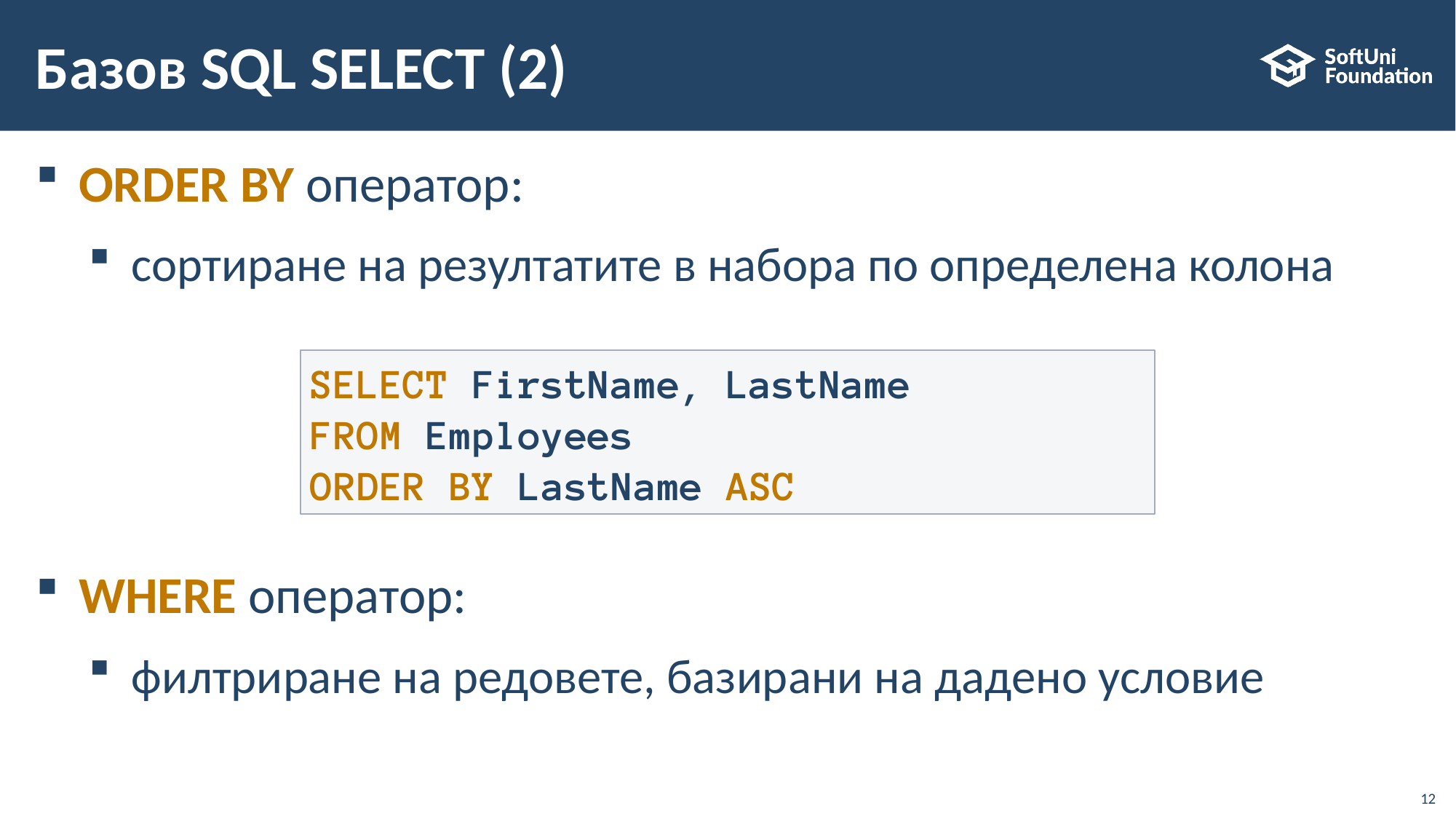

# Базов SQL SELECT (2)
ORDER BY оператор:
сортиране на резултатите в набора по определена колона

WHERE оператор:
филтриране на редовете, базирани на дадено условие

SELECT FirstName, LastName
FROM Employees
ORDER BY LastName ASC
12